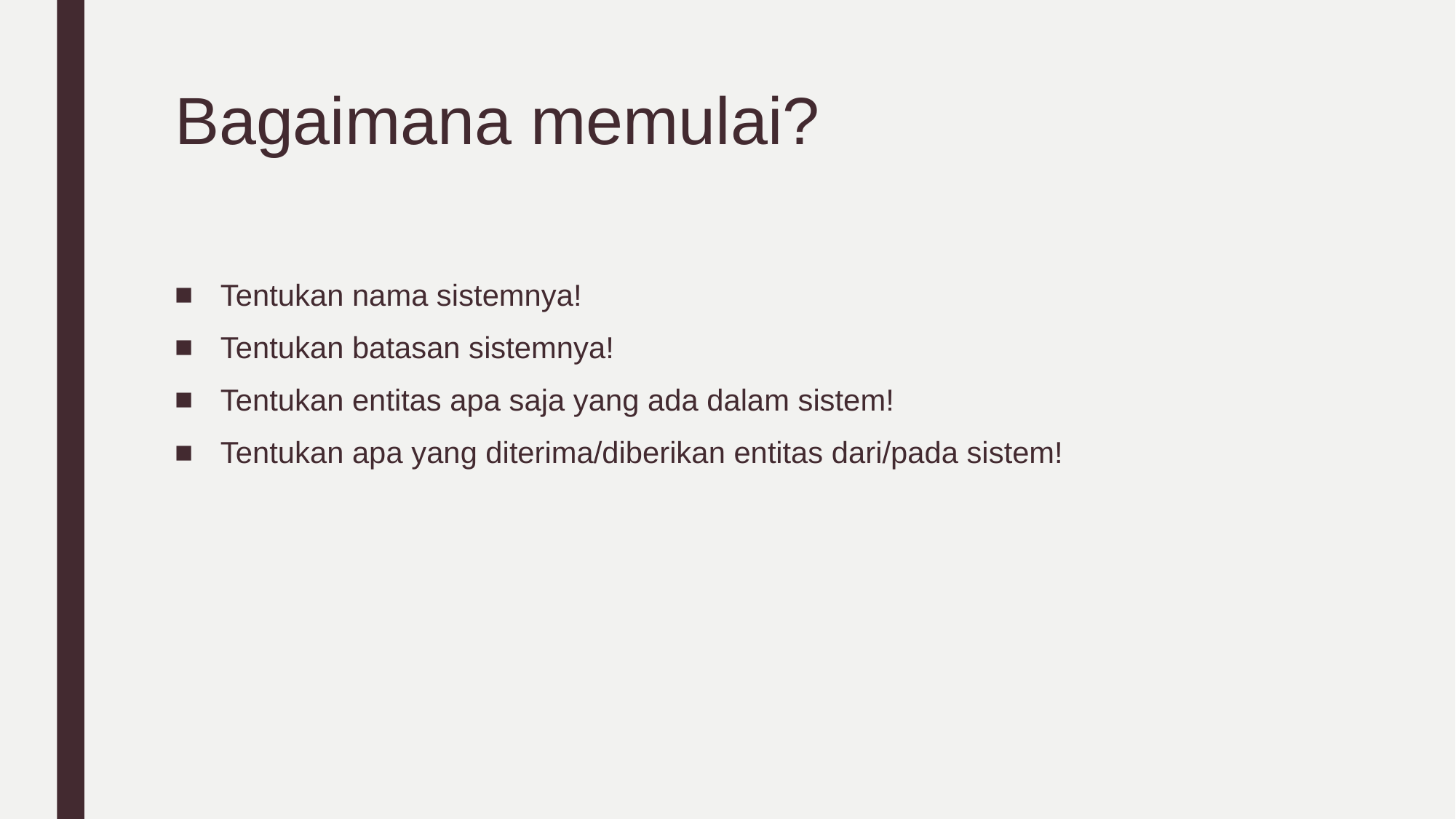

# Bagaimana memulai?
Tentukan nama sistemnya!
Tentukan batasan sistemnya!
Tentukan entitas apa saja yang ada dalam sistem!
Tentukan apa yang diterima/diberikan entitas dari/pada sistem!